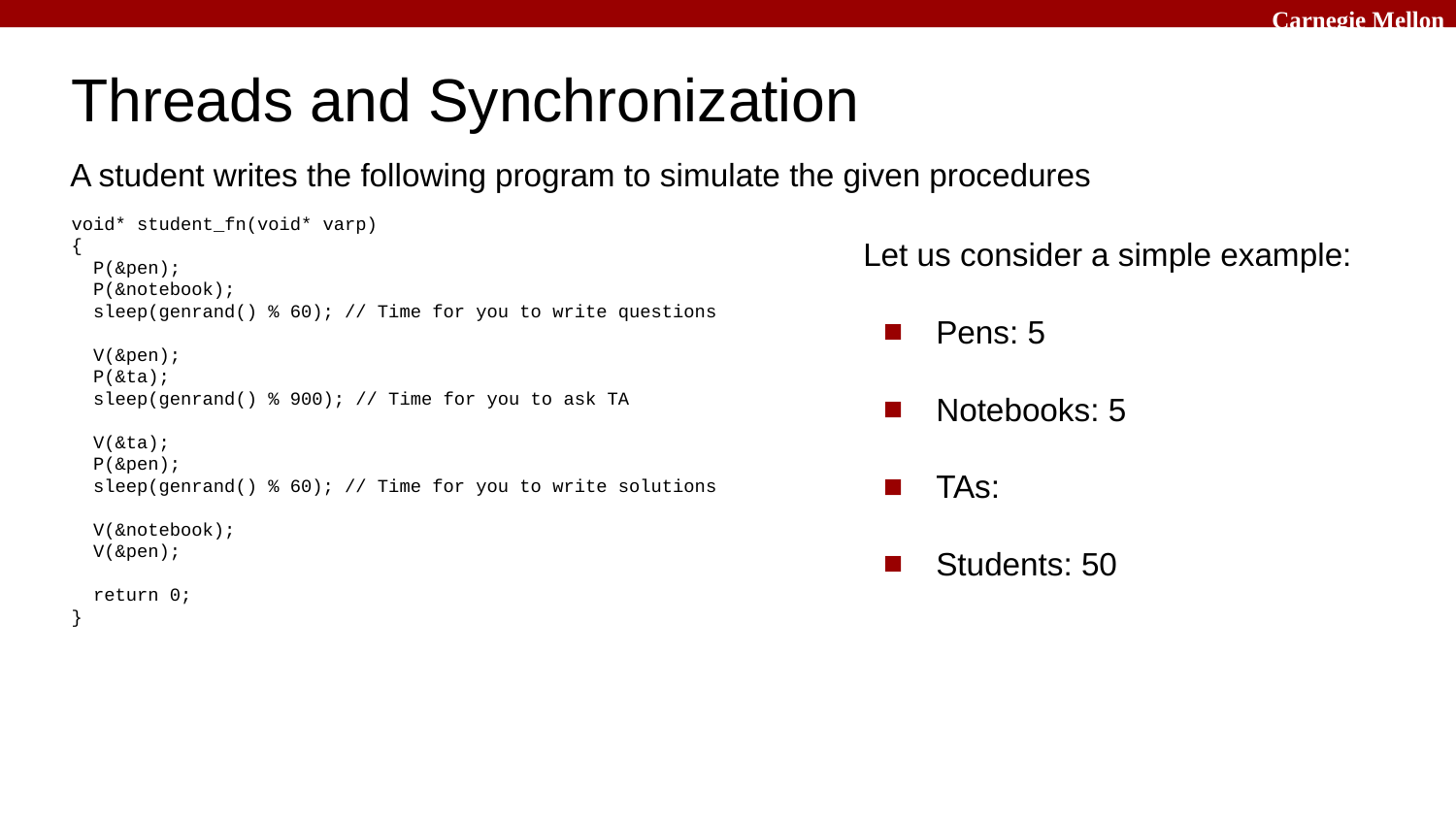

# Threads and Synchronization
A student writes the following program to simulate the given procedures
void* student_fn(void* varp)
{
  P(&pen);
  P(&notebook);
  sleep(genrand() % 60); // Time for you to write questions

  V(&pen);
  P(&ta);
  sleep(genrand() % 900); // Time for you to ask TA

  V(&ta);
  P(&pen);
  sleep(genrand() % 60); // Time for you to write solutions

  V(&notebook);
  V(&pen);

  return 0;
}

Let us consider a simple example:
Pens: 5
Notebooks: 5
TAs:
Students: 50